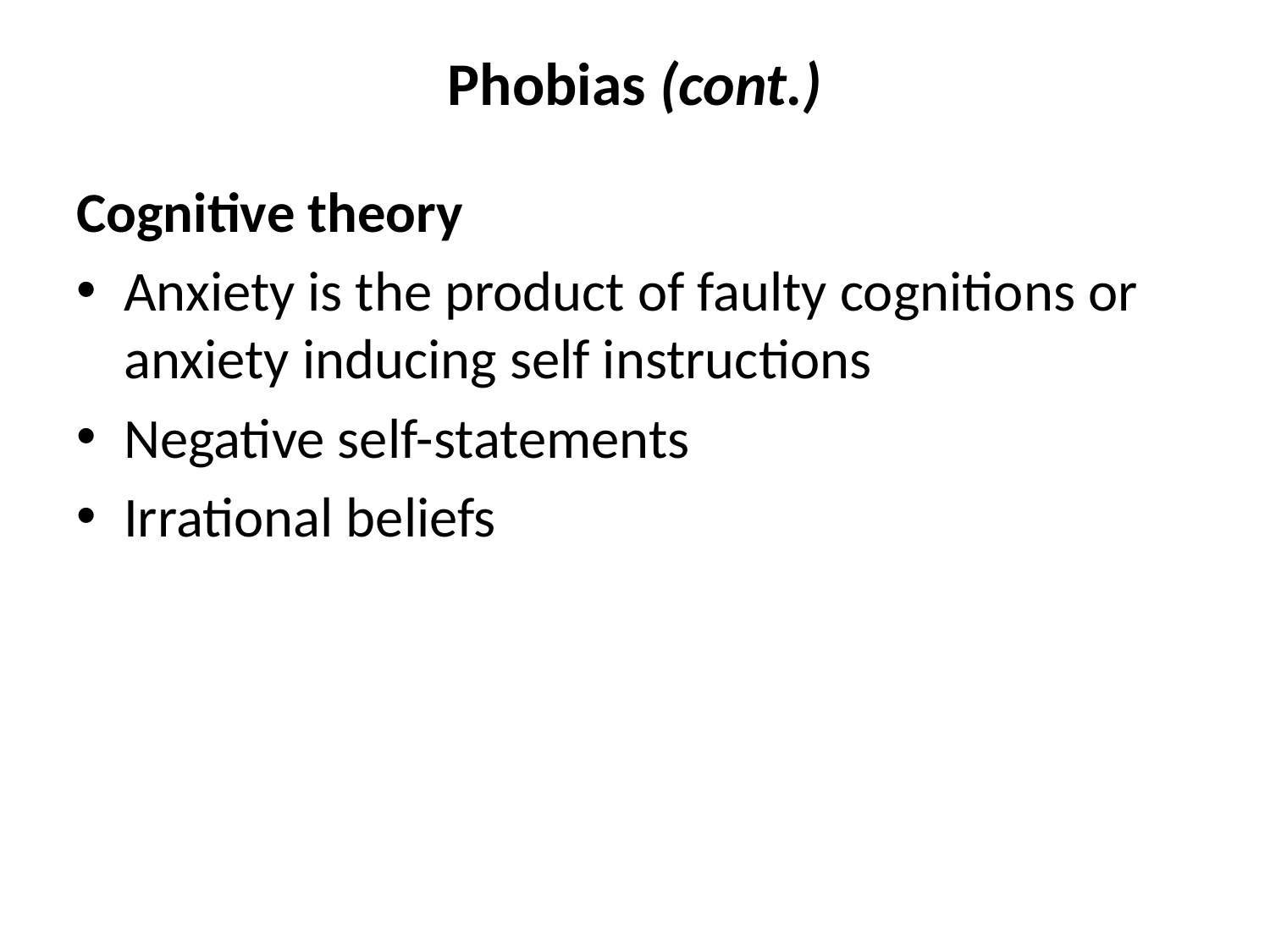

# Phobias (cont.)
Cognitive theory
Anxiety is the product of faulty cognitions or anxiety inducing self instructions
Negative self-statements
Irrational beliefs